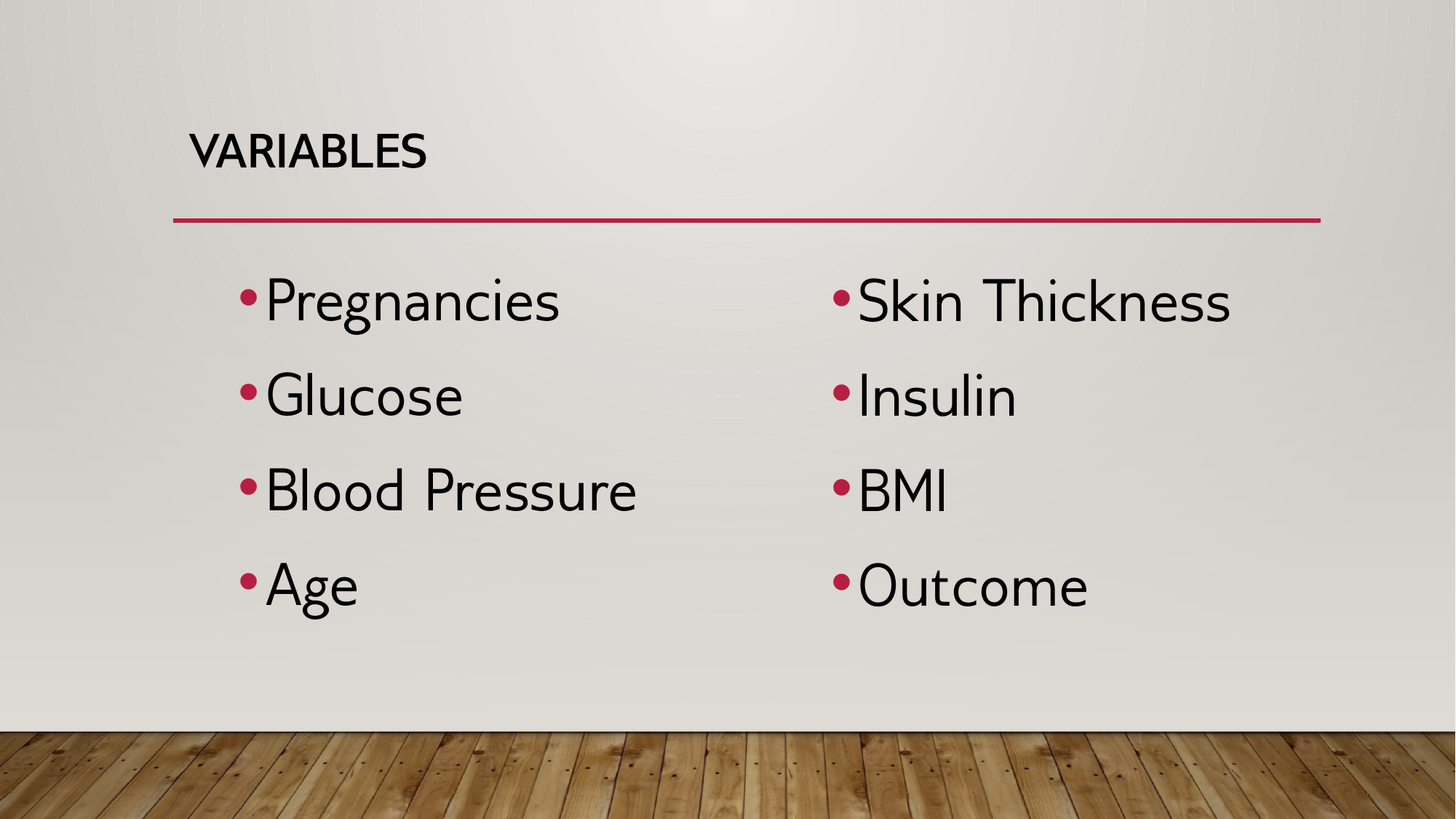

# variables
Pregnancies
Glucose
Blood Pressure
Age
Skin Thickness
Insulin
BMI
Outcome